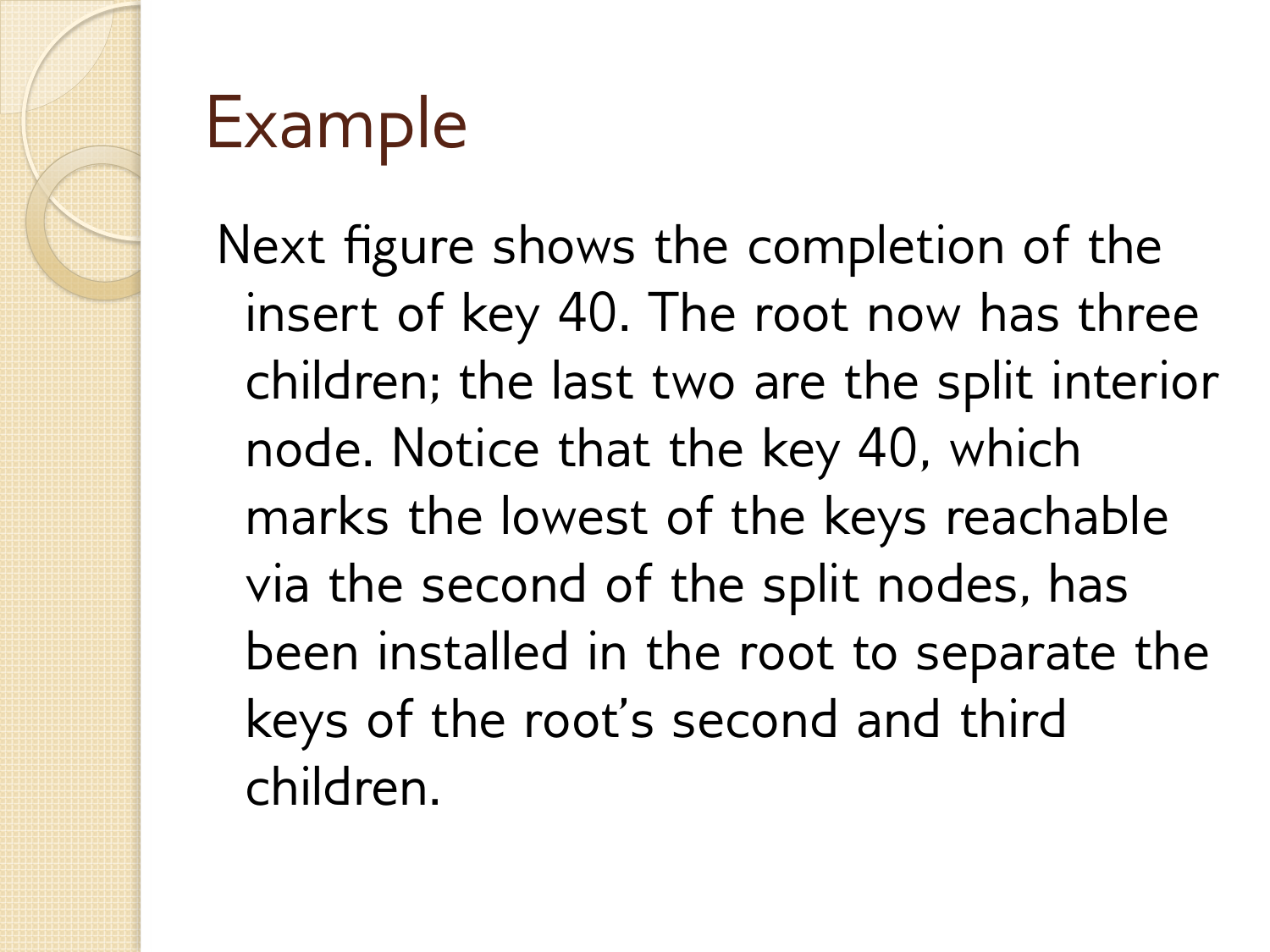

# Example
Next figure shows the completion of the insert of key 40. The root now has three children; the last two are the split interior node. Notice that the key 40, which marks the lowest of the keys reachable via the second of the split nodes, has been installed in the root to separate the keys of the root’s second and third children.